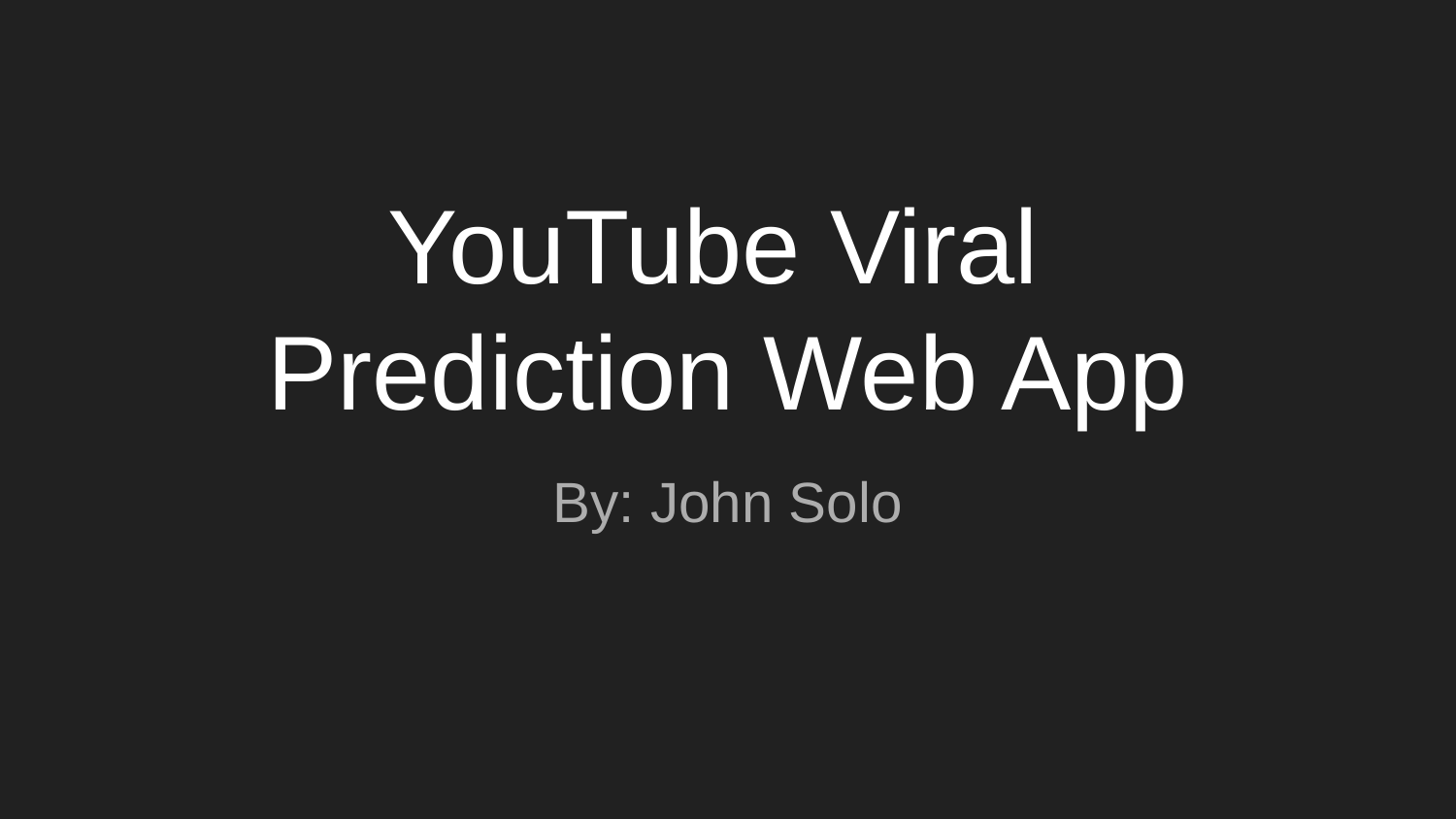

# YouTube Viral
 Prediction Web App
By: John Solo